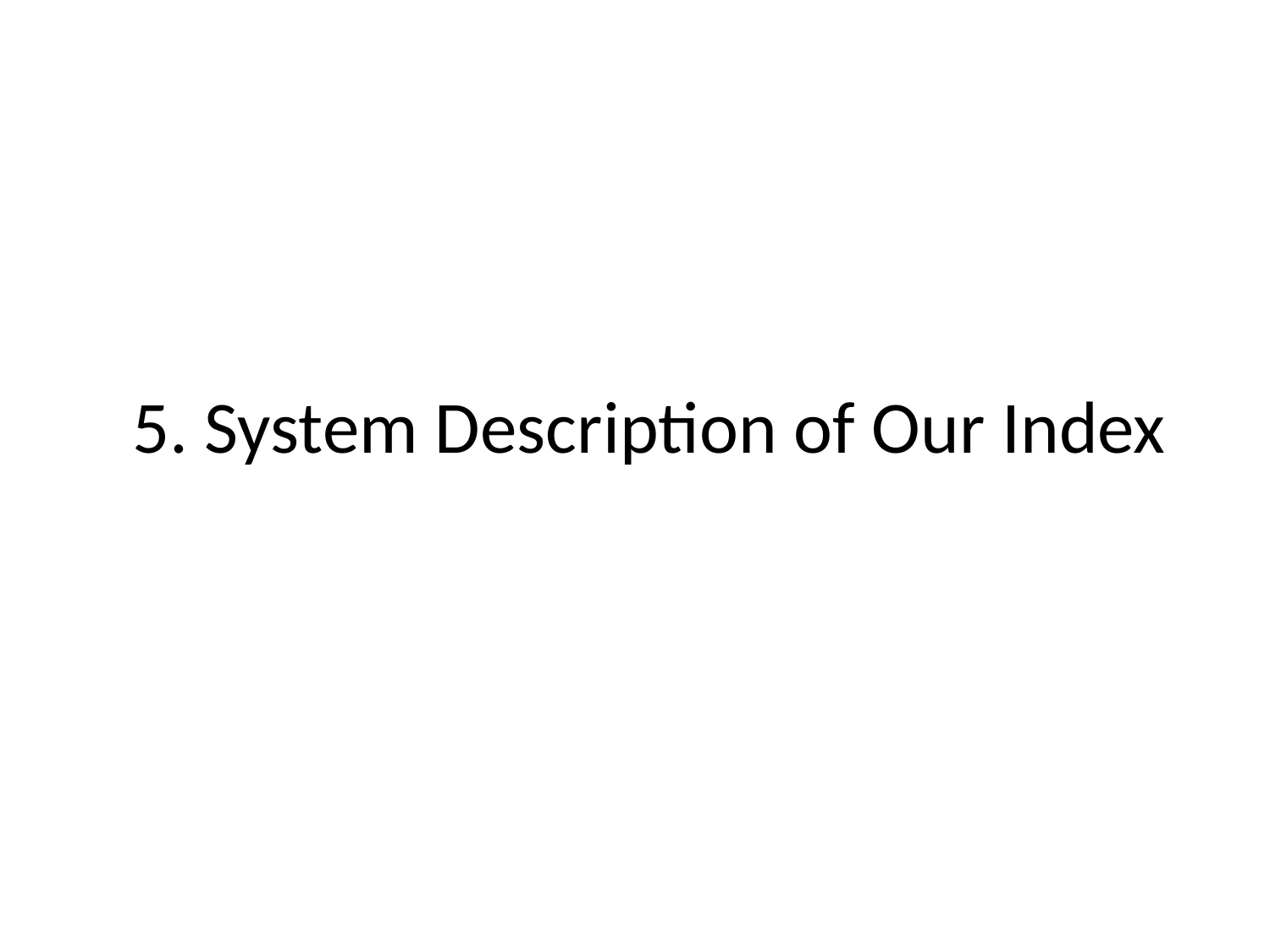

# 5. System Description of Our Index